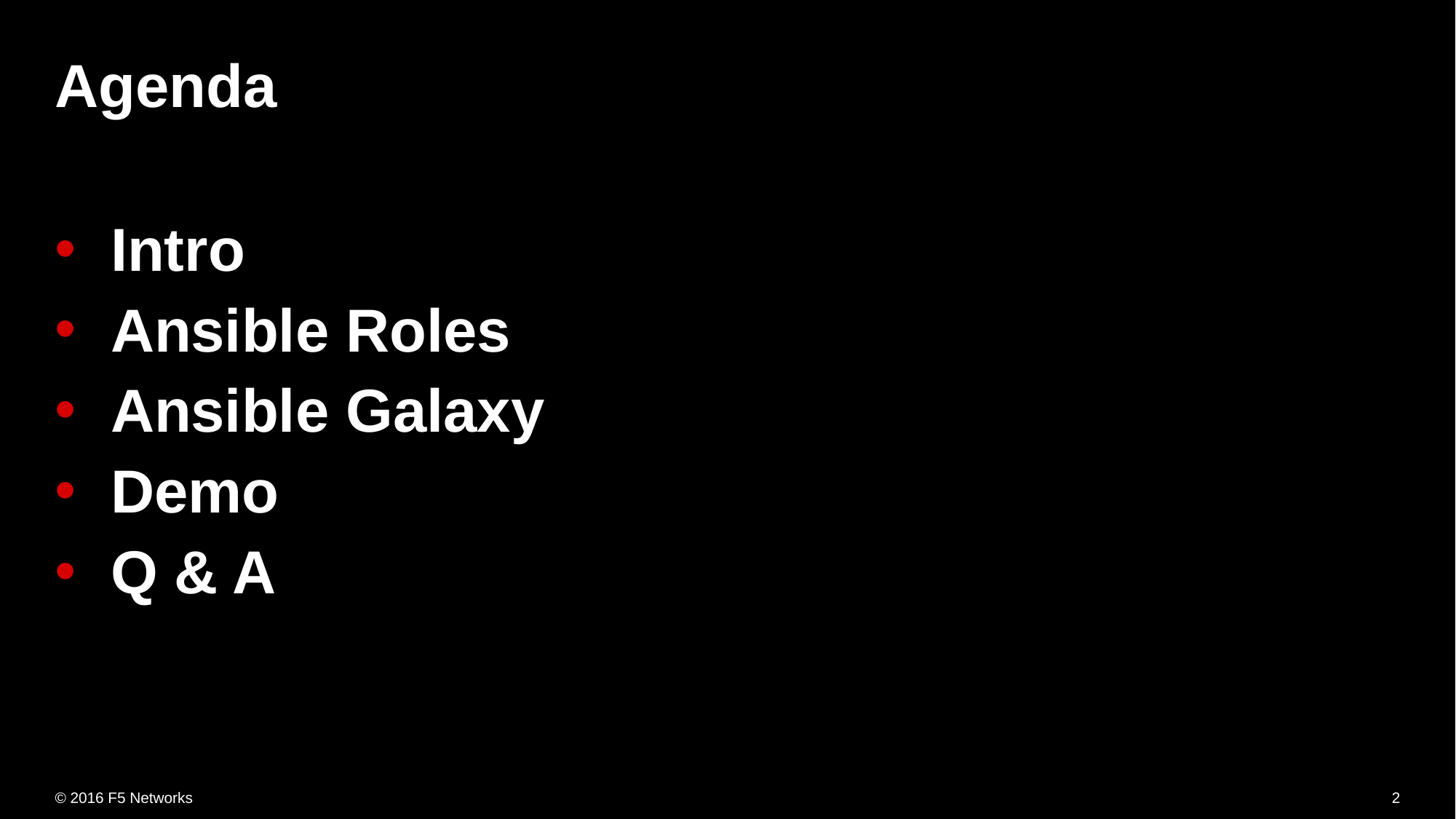

# Agenda
Intro
Ansible Roles
Ansible Galaxy
Demo
Q & A
2
© 2016 F5 Networks